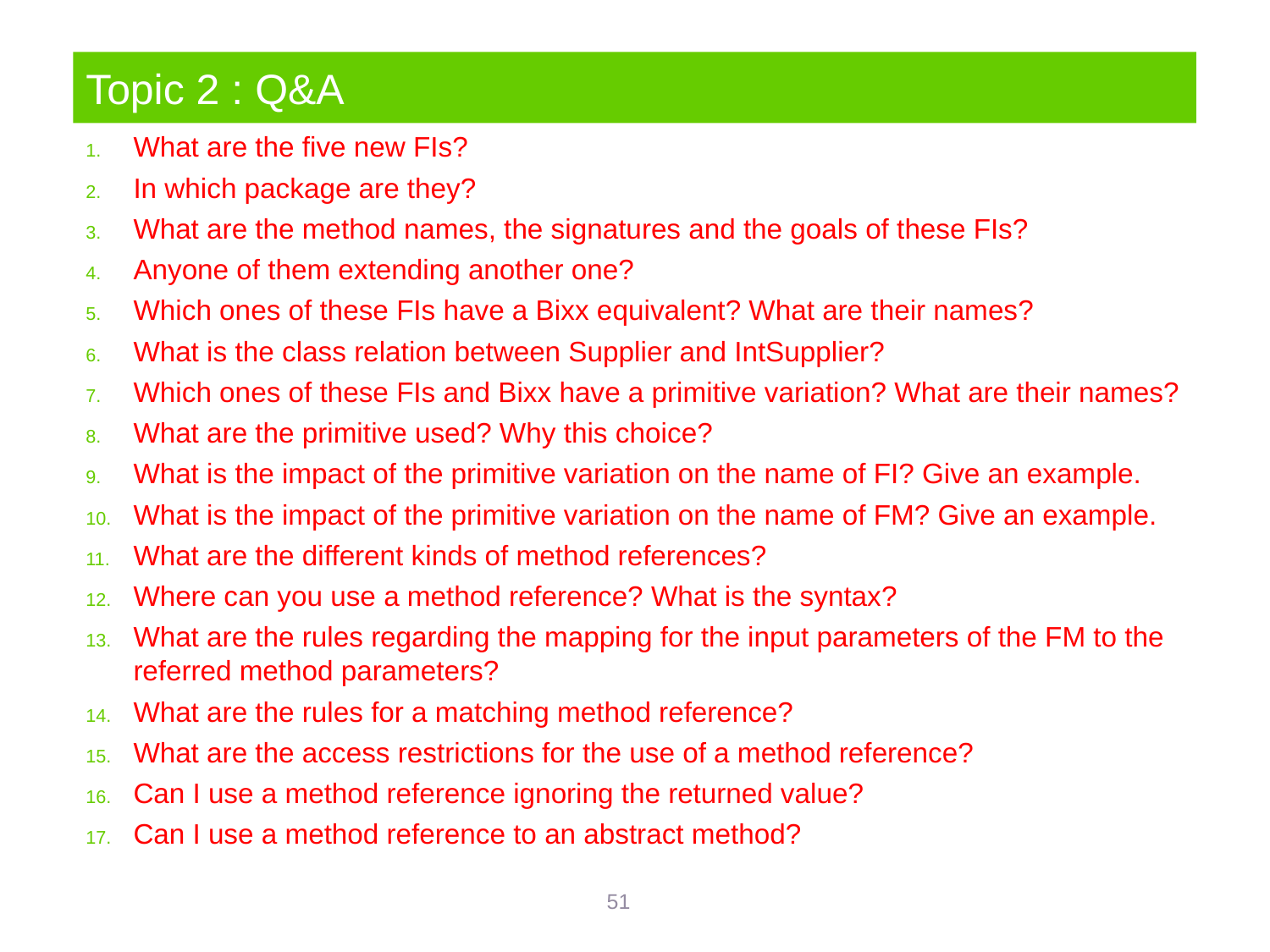

# Topic 2 : Q&A
What are the five new FIs?
In which package are they?
What are the method names, the signatures and the goals of these FIs?
Anyone of them extending another one?
Which ones of these FIs have a Bixx equivalent? What are their names?
What is the class relation between Supplier and IntSupplier?
Which ones of these FIs and Bixx have a primitive variation? What are their names?
What are the primitive used? Why this choice?
What is the impact of the primitive variation on the name of FI? Give an example.
What is the impact of the primitive variation on the name of FM? Give an example.
What are the different kinds of method references?
Where can you use a method reference? What is the syntax?
What are the rules regarding the mapping for the input parameters of the FM to the referred method parameters?
What are the rules for a matching method reference?
What are the access restrictions for the use of a method reference?
Can I use a method reference ignoring the returned value?
Can I use a method reference to an abstract method?